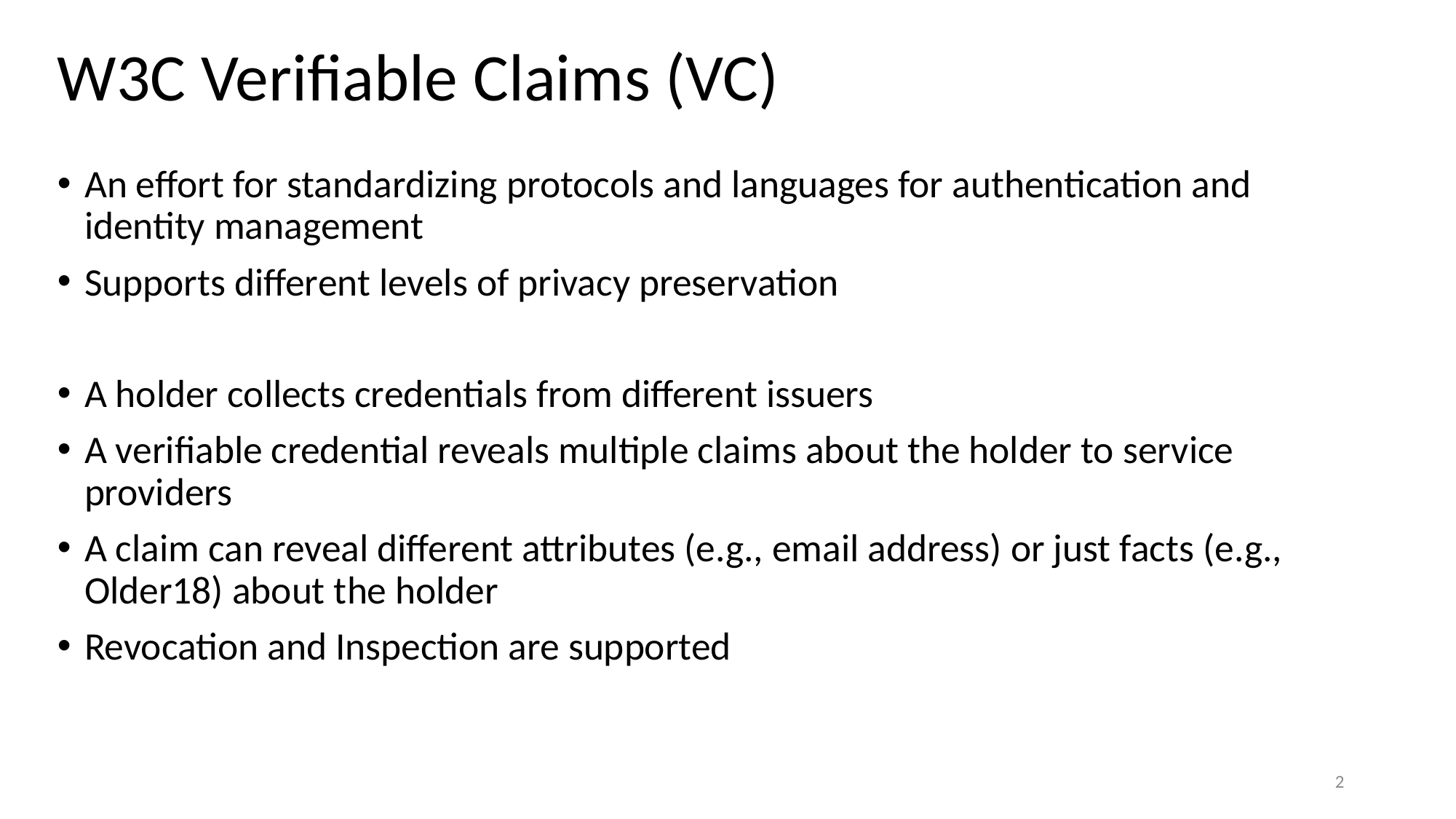

# W3C Verifiable Claims (VC)
An effort for standardizing protocols and languages for authentication and identity management
Supports different levels of privacy preservation

A holder collects credentials from different issuers
A verifiable credential reveals multiple claims about the holder to service providers
A claim can reveal different attributes (e.g., email address) or just facts (e.g., Older18) about the holder
Revocation and Inspection are supported

2